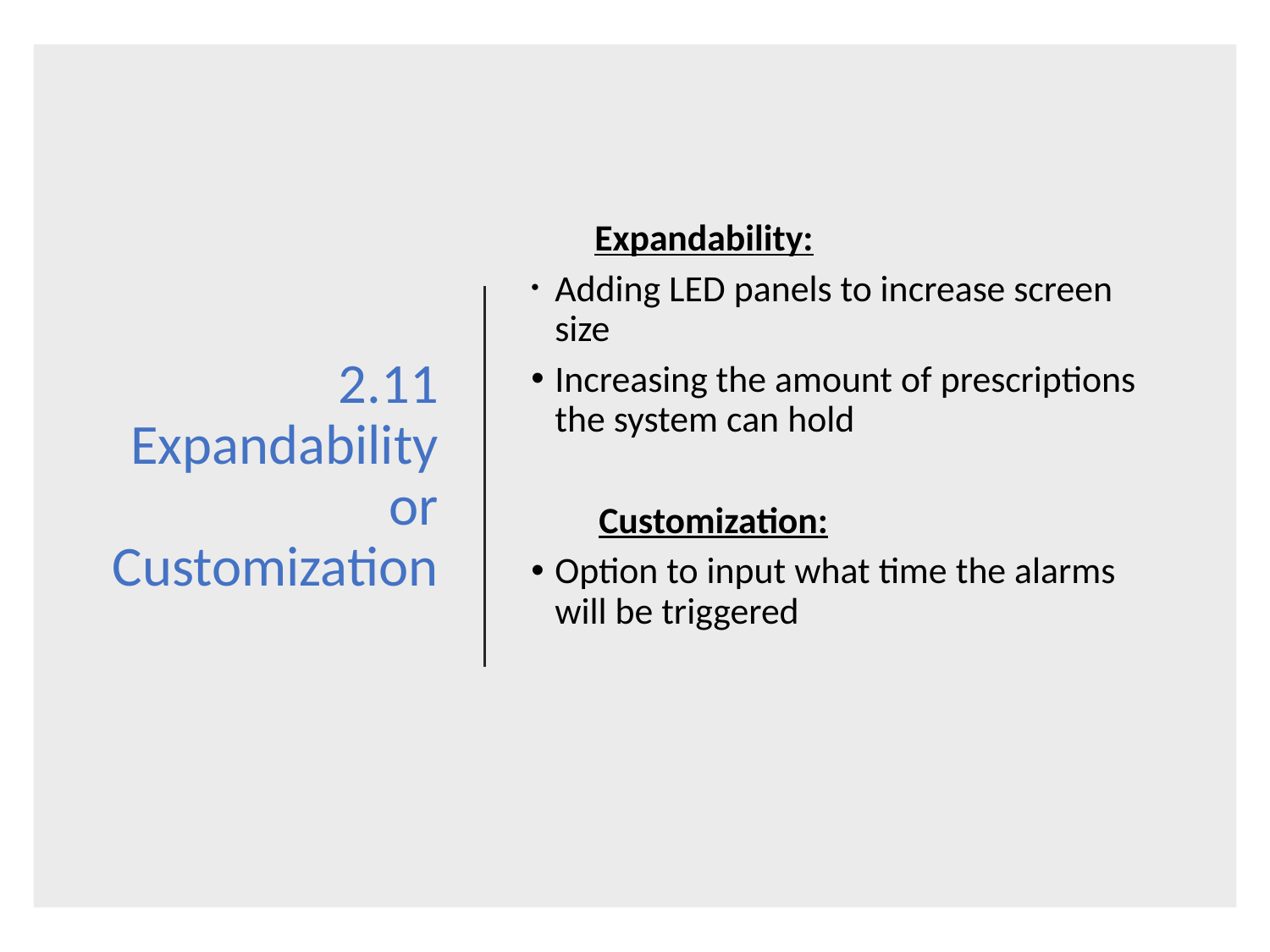

# 2.11 Expandability or Customization
Expandability:
Adding LED panels to increase screen size
Increasing the amount of prescriptions the system can hold

        Customization:
Option to input what time the alarms will be triggered